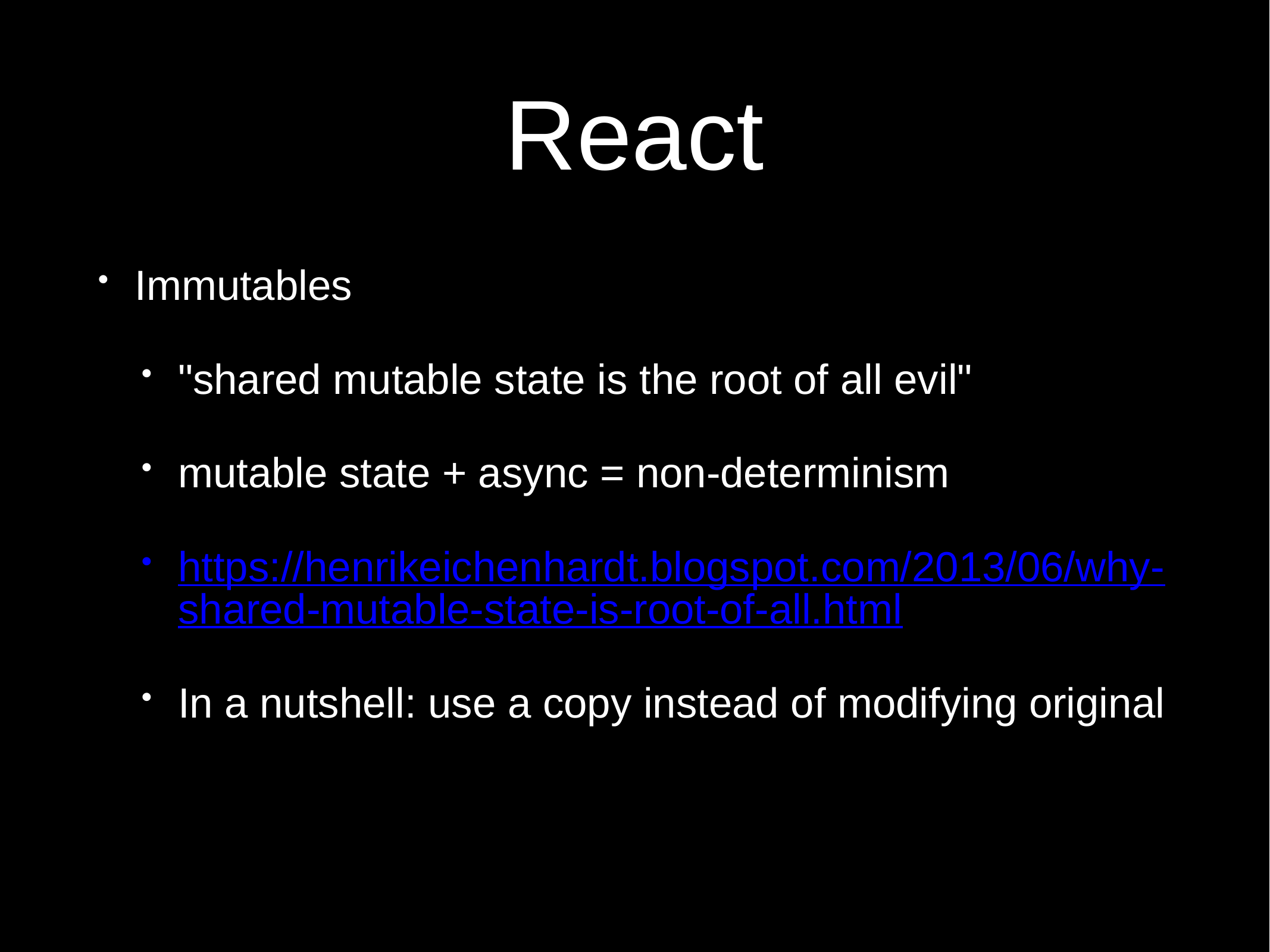

# React
Immutables
"shared mutable state is the root of all evil"
mutable state + async = non-determinism
https://henrikeichenhardt.blogspot.com/2013/06/why-shared-mutable-state-is-root-of-all.html
In a nutshell: use a copy instead of modifying original